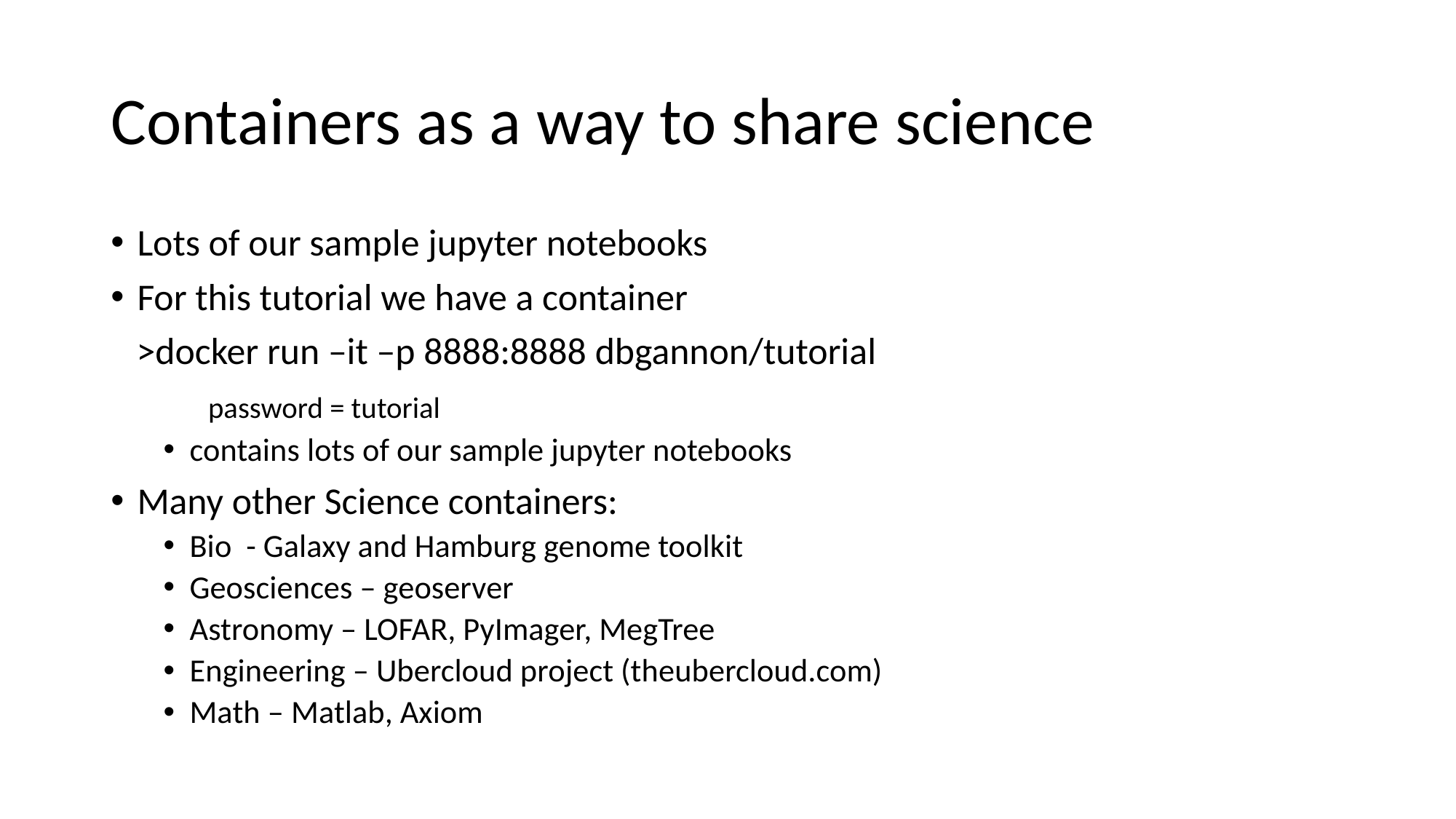

# Containers as a way to share science
Lots of our sample jupyter notebooks
For this tutorial we have a container
   >docker run –it –p 8888:8888 dbgannon/tutorial
	password = tutorial
contains lots of our sample jupyter notebooks
Many other Science containers:
Bio  - Galaxy and Hamburg genome toolkit
Geosciences – geoserver
Astronomy – LOFAR, PyImager, MegTree
Engineering – Ubercloud project (theubercloud.com)
Math – Matlab, Axiom